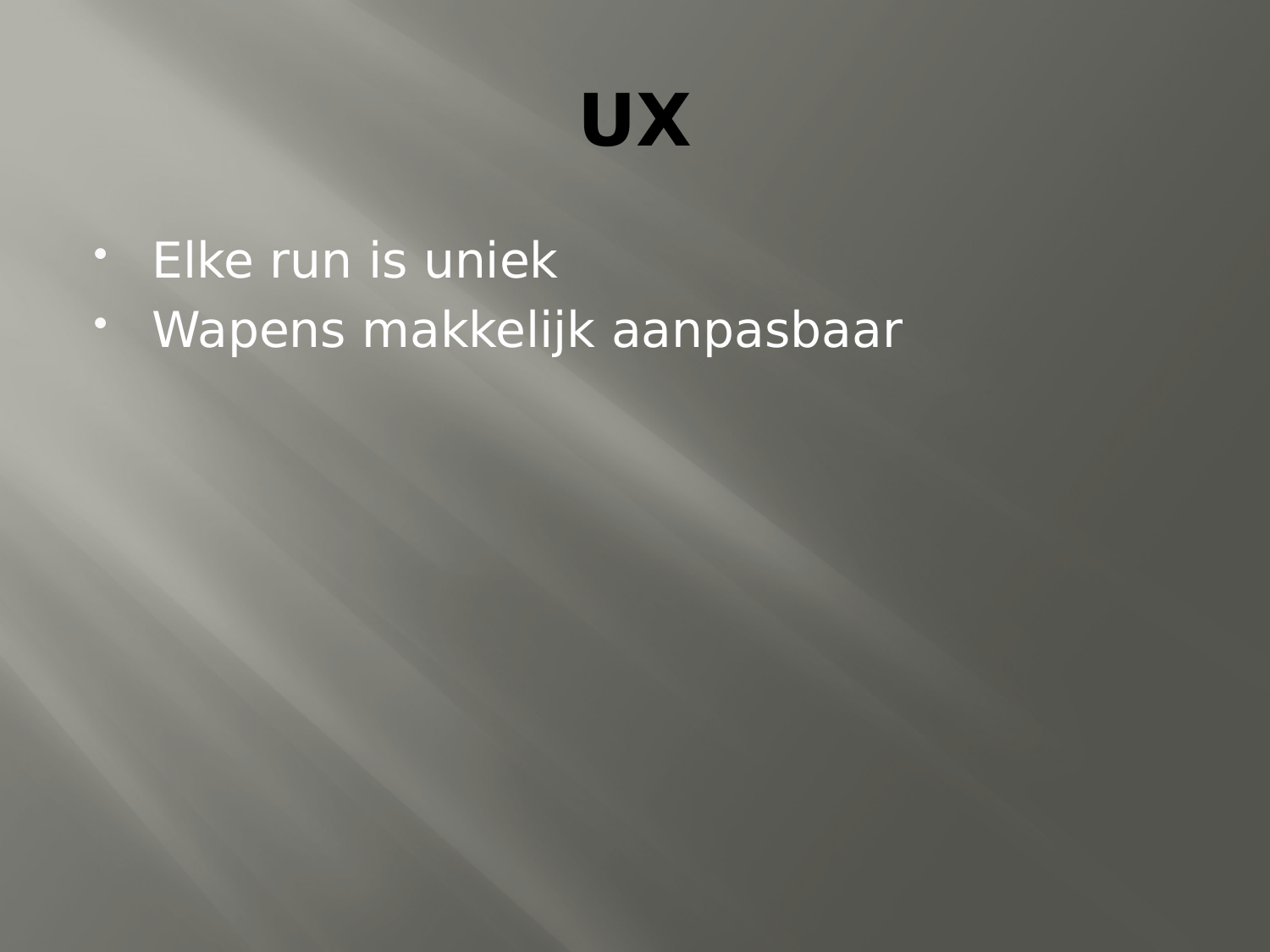

# UX
Elke run is uniek
Wapens makkelijk aanpasbaar